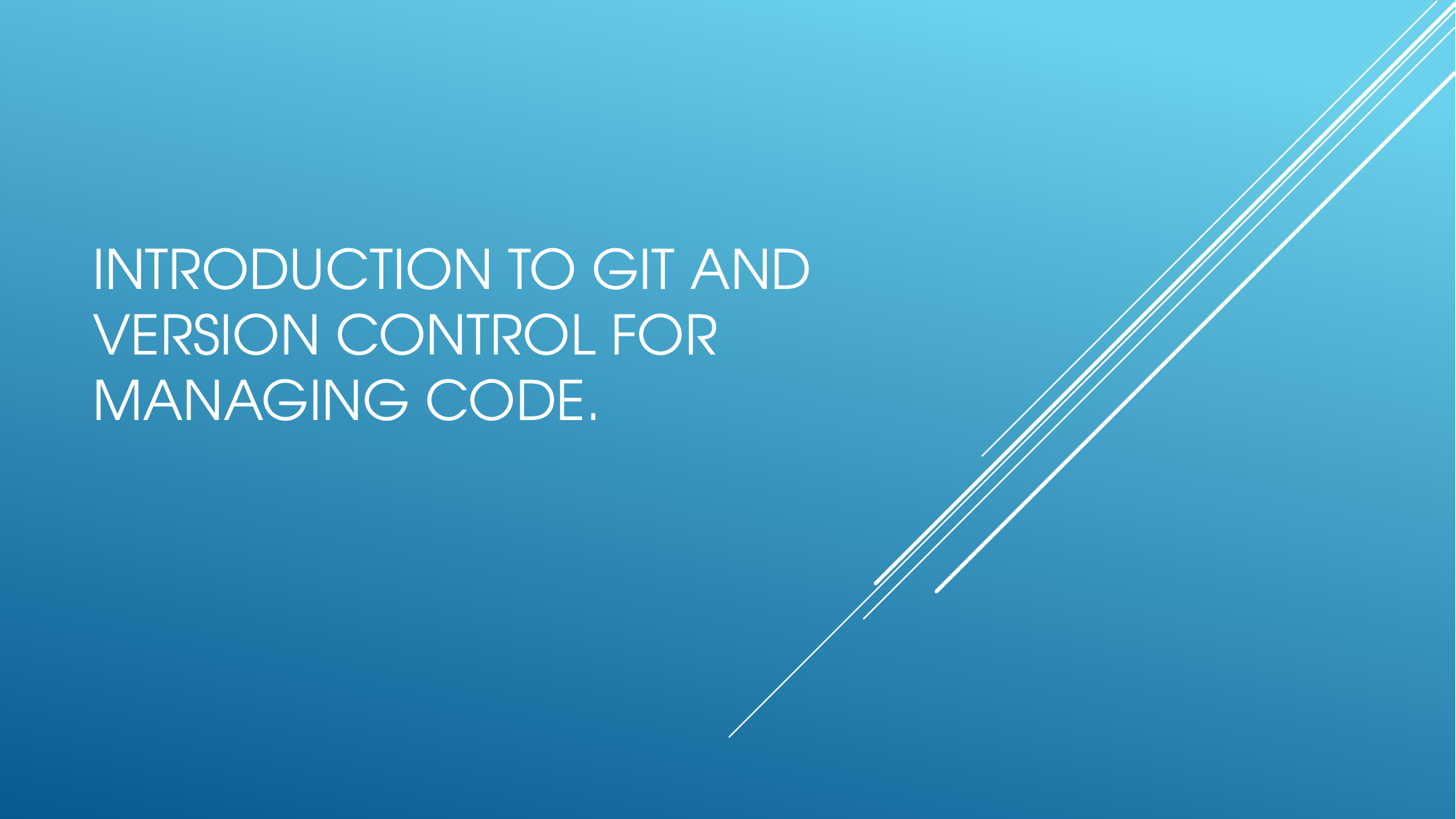

# Introduction to Git and version control for managing code.